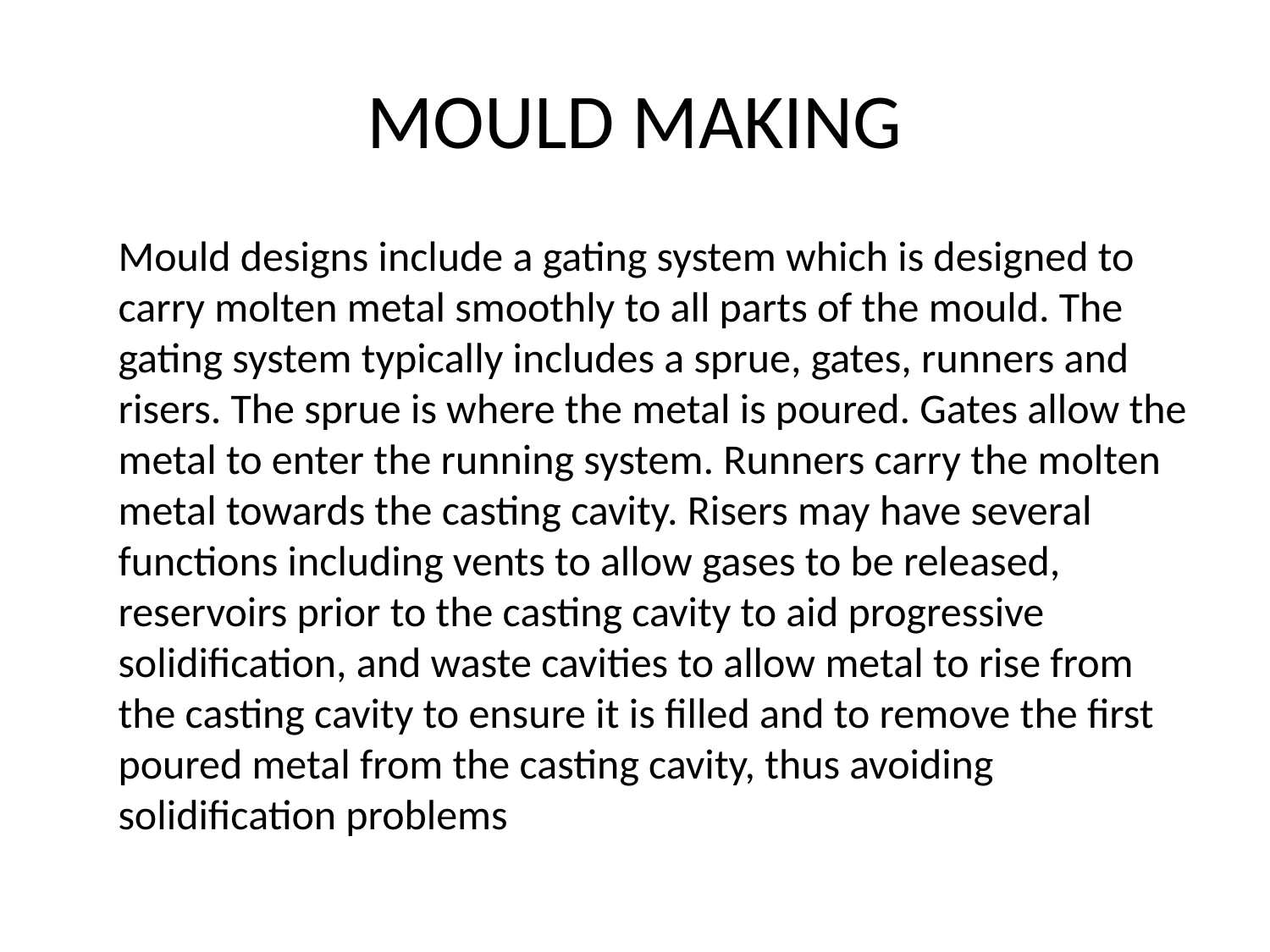

# MOULD MAKING
	Mould designs include a gating system which is designed to carry molten metal smoothly to all parts of the mould. The gating system typically includes a sprue, gates, runners and risers. The sprue is where the metal is poured. Gates allow the metal to enter the running system. Runners carry the molten metal towards the casting cavity. Risers may have several functions including vents to allow gases to be released, reservoirs prior to the casting cavity to aid progressive solidification, and waste cavities to allow metal to rise from the casting cavity to ensure it is filled and to remove the first poured metal from the casting cavity, thus avoiding solidification problems